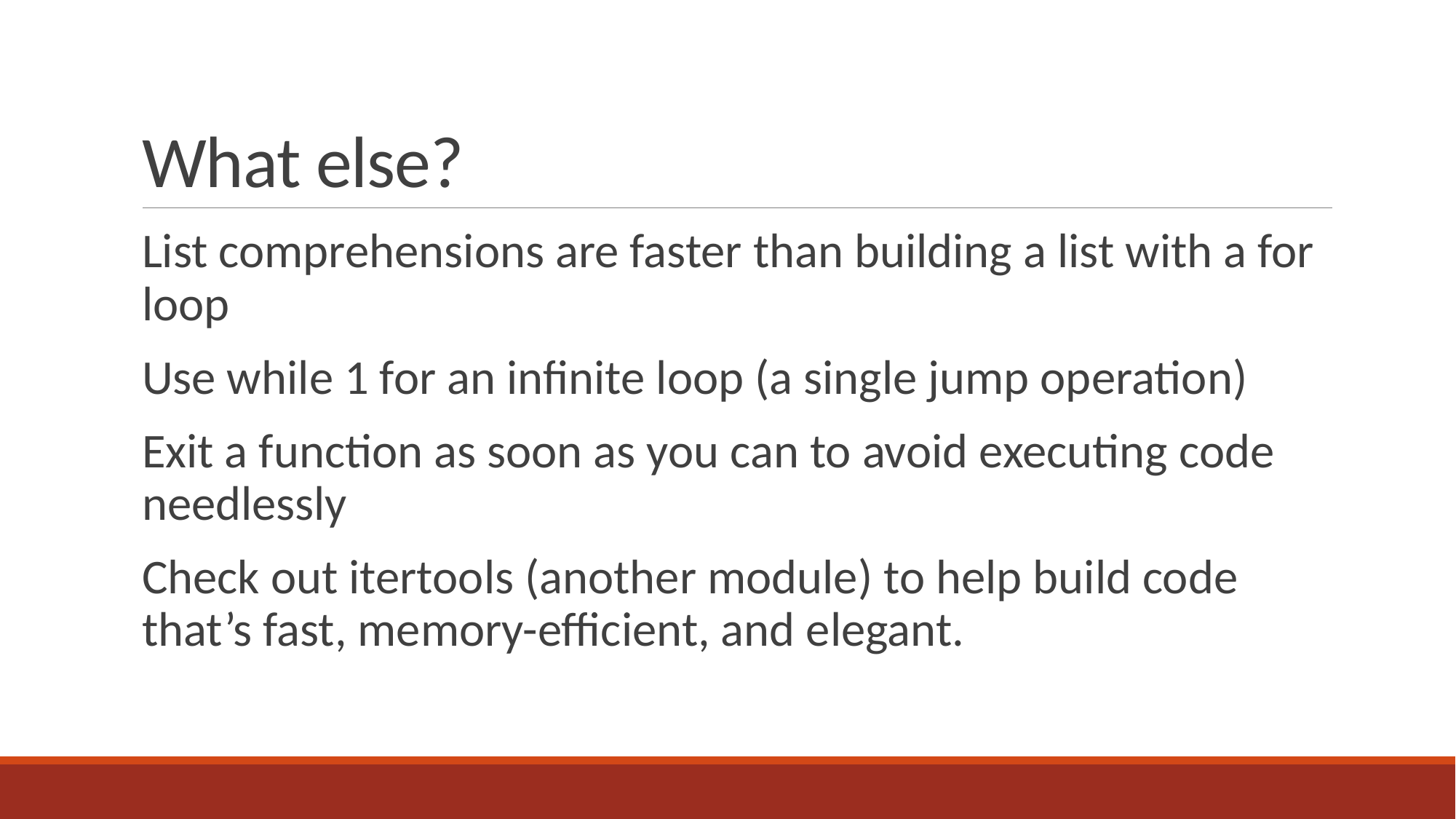

# What else?
List comprehensions are faster than building a list with a for loop
Use while 1 for an infinite loop (a single jump operation)
Exit a function as soon as you can to avoid executing code needlessly
Check out itertools (another module) to help build code that’s fast, memory-efficient, and elegant.